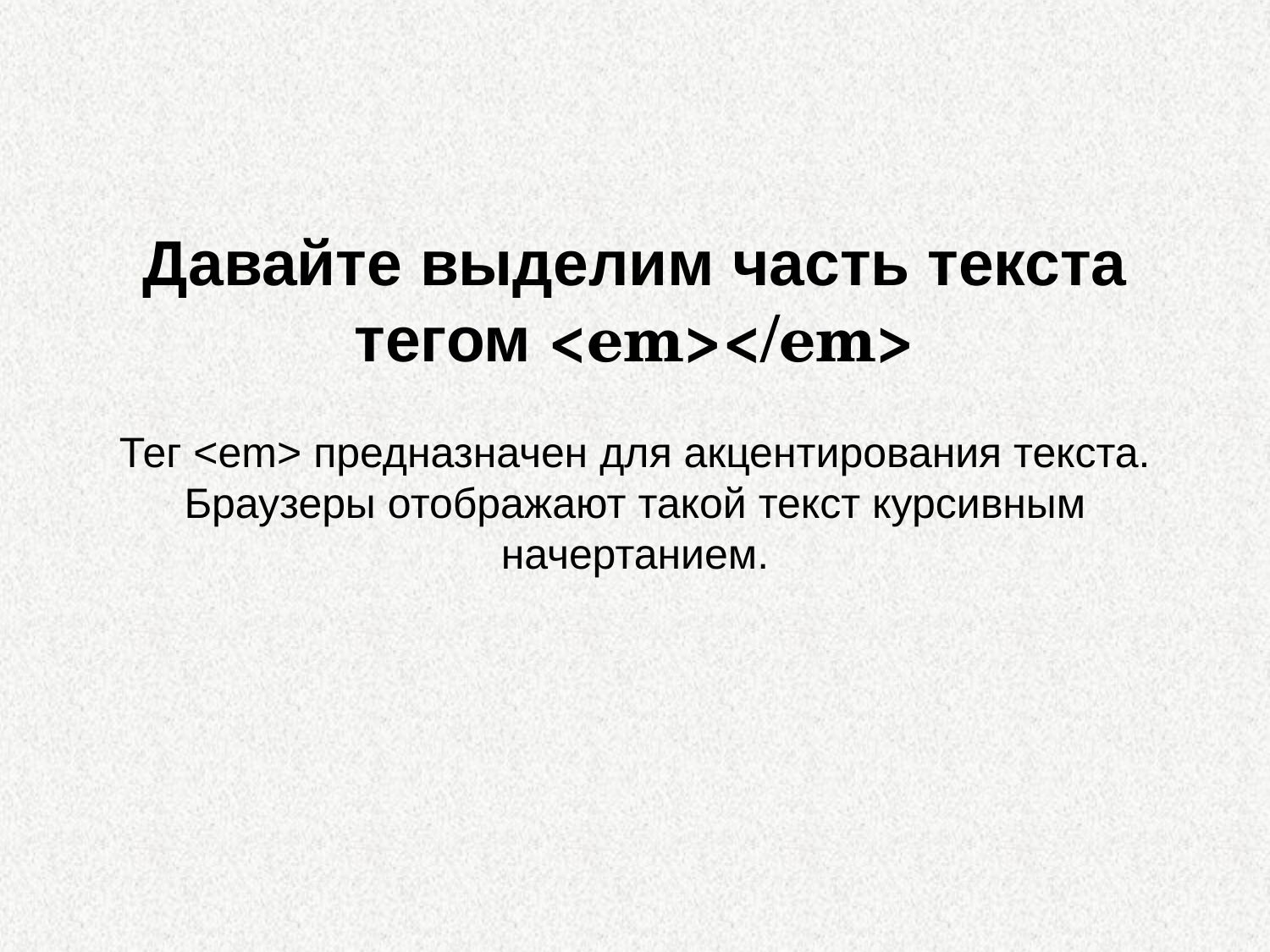

Давайте выделим часть текста тегом <em></em>

Тег <em> предназначен для акцентирования текста. Браузеры отображают такой текст курсивным начертанием.